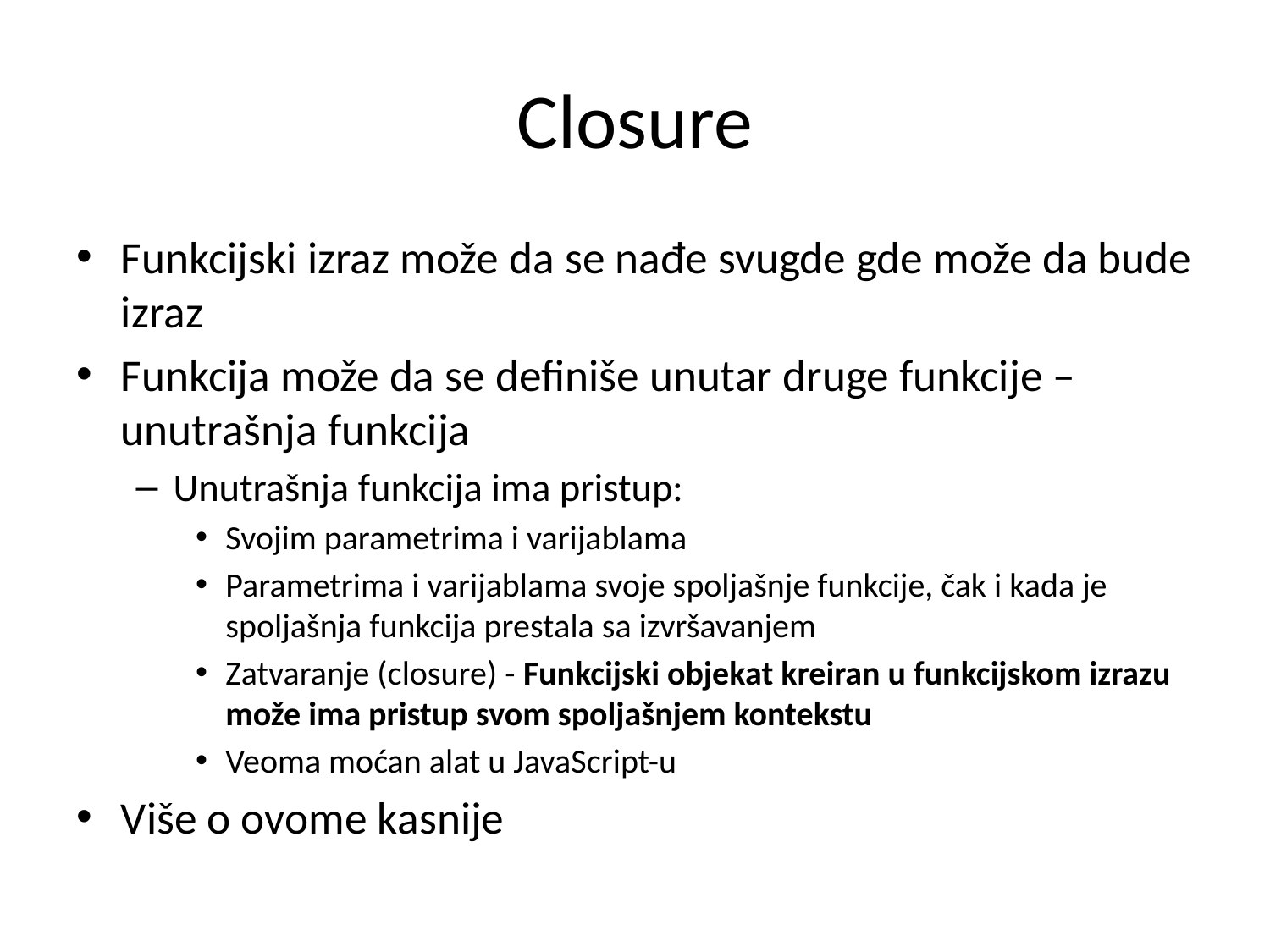

# Closure
Funkcijski izraz može da se nađe svugde gde može da bude izraz
Funkcija može da se definiše unutar druge funkcije – unutrašnja funkcija
Unutrašnja funkcija ima pristup:
Svojim parametrima i varijablama
Parametrima i varijablama svoje spoljašnje funkcije, čak i kada je spoljašnja funkcija prestala sa izvršavanjem
Zatvaranje (closure) - Funkcijski objekat kreiran u funkcijskom izrazu može ima pristup svom spoljašnjem kontekstu
Veoma moćan alat u JavaScript-u
Više o ovome kasnije